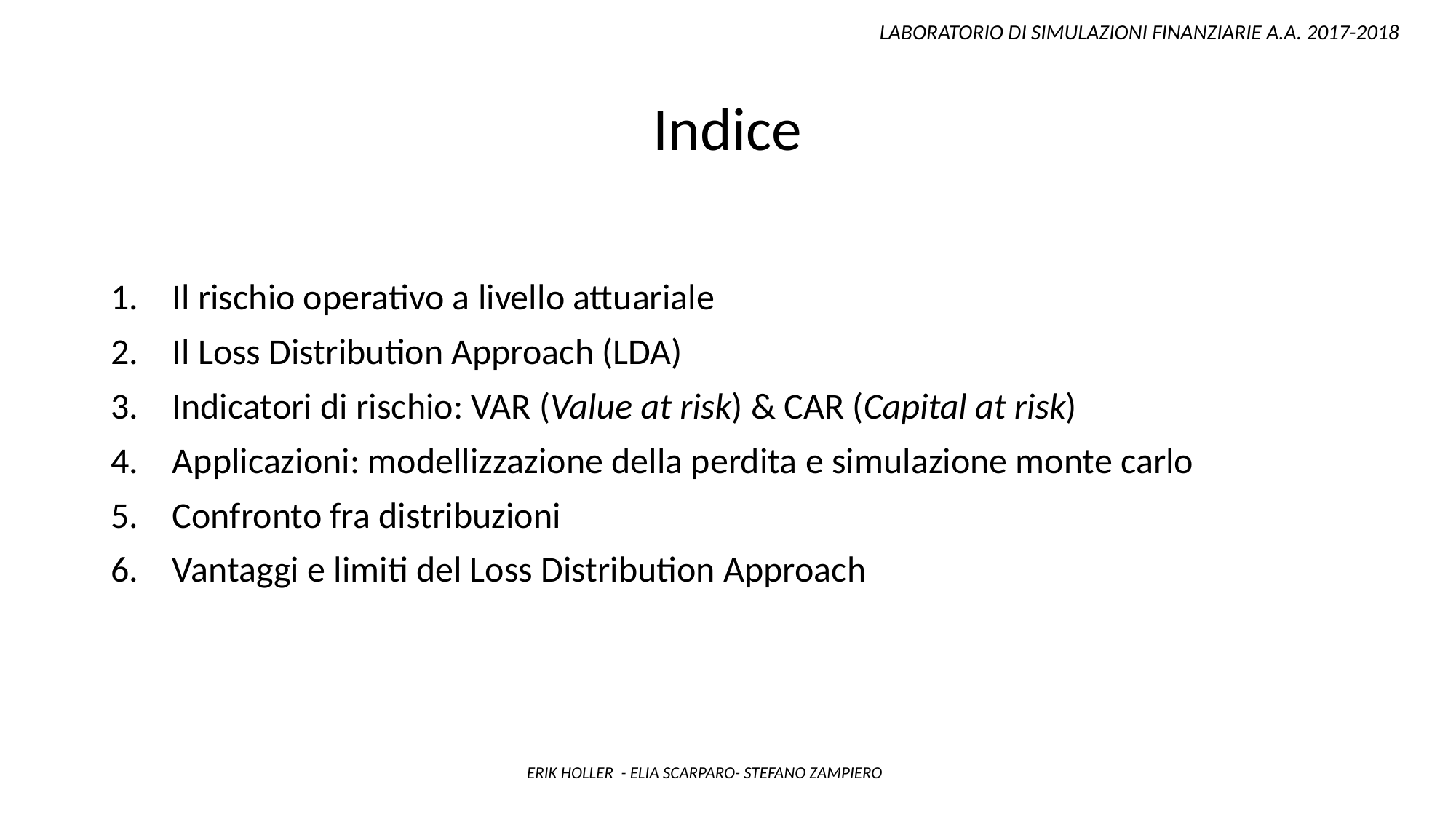

Indice
LABORATORIO DI SIMULAZIONI FINANZIARIE A.A. 2017-2018
Il rischio operativo a livello attuariale
Il Loss Distribution Approach (LDA)
Indicatori di rischio: VAR (Value at risk) & CAR (Capital at risk)
Applicazioni: modellizzazione della perdita e simulazione monte carlo
Confronto fra distribuzioni
Vantaggi e limiti del Loss Distribution Approach

ERIK HOLLER  - ELIA SCARPARO- STEFANO ZAMPIERO